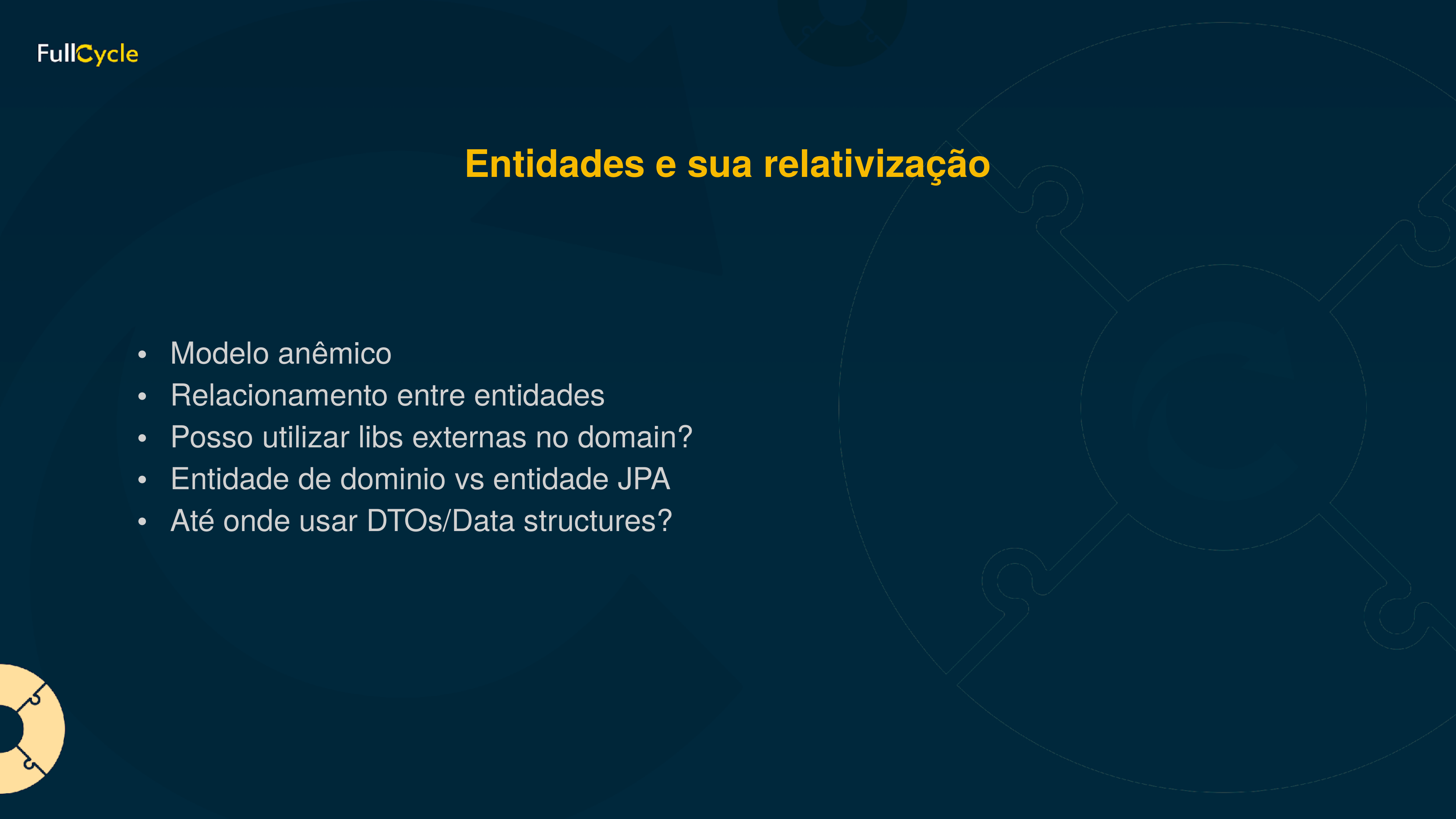

# Entidades e sua relativização
Modelo anêmico
Relacionamento entre entidades
Posso utilizar libs externas no domain?
Entidade de dominio vs entidade JPA
Até onde usar DTOs/Data structures?